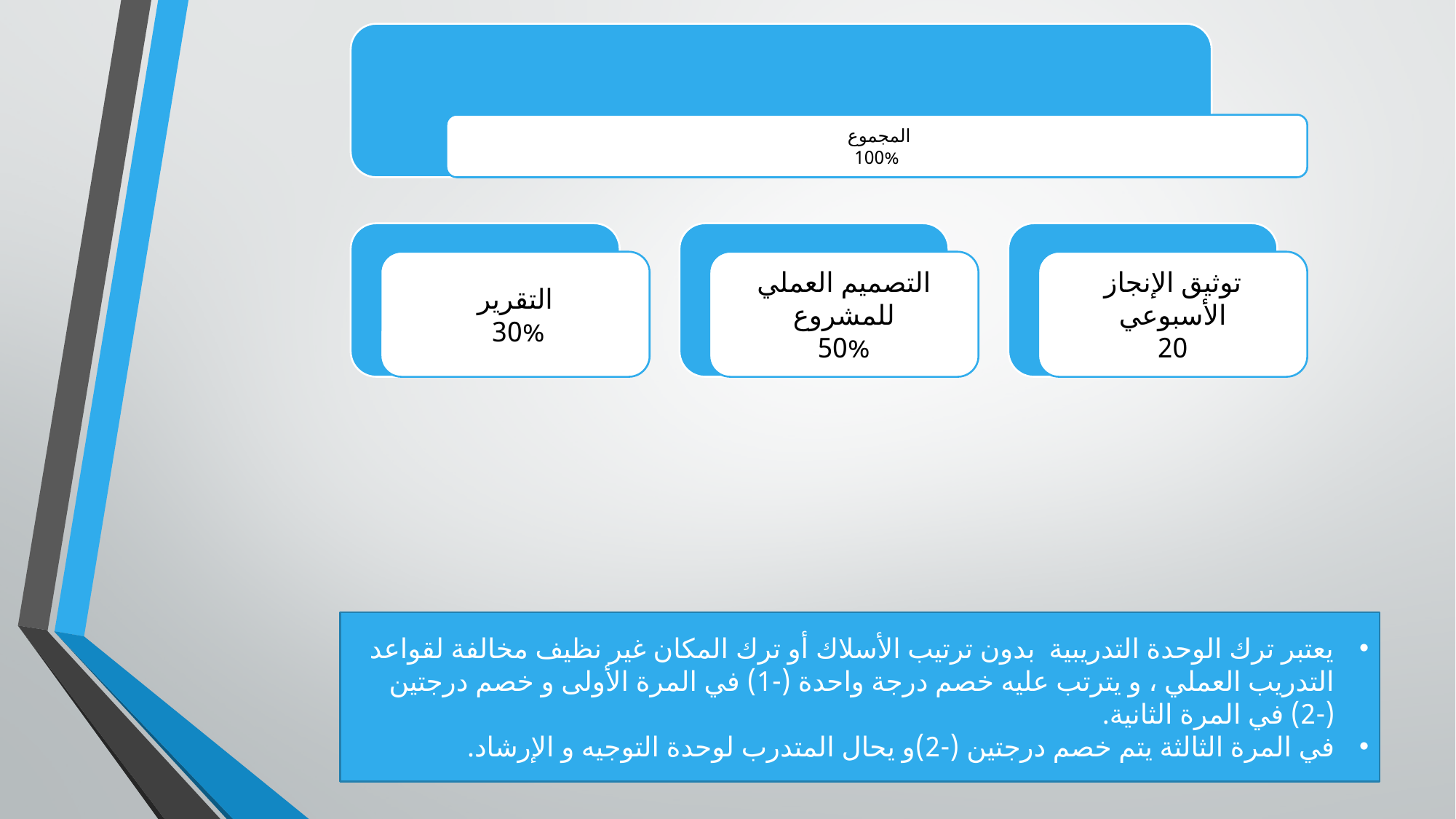

المجموع
100%
التقرير
30%
التصميم العملي للمشروع
50%
20
يعتبر ترك الوحدة التدريبية  بدون ترتيب الأسلاك أو ترك المكان غير نظيف مخالفة لقواعد التدريب العملي ، و يترتب عليه خصم درجة واحدة (-1) في المرة الأولى و خصم درجتين   (-2) في المرة الثانية.
في المرة الثالثة يتم خصم درجتين (-2)و يحال المتدرب لوحدة التوجيه و الإرشاد.